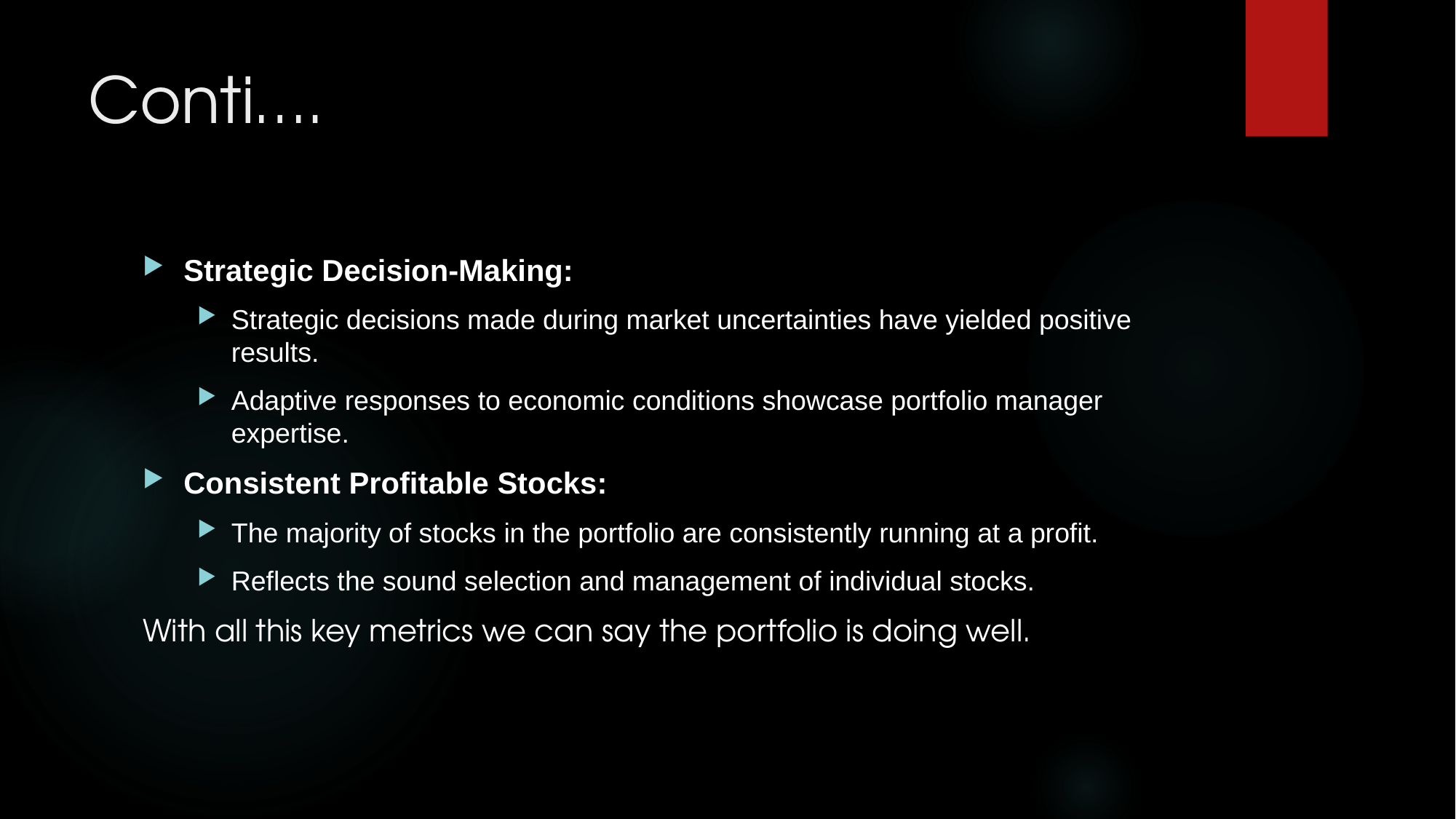

# Conti….
Strategic Decision-Making:
Strategic decisions made during market uncertainties have yielded positive results.
Adaptive responses to economic conditions showcase portfolio manager expertise.
Consistent Profitable Stocks:
The majority of stocks in the portfolio are consistently running at a profit.
Reflects the sound selection and management of individual stocks.
With all this key metrics we can say the portfolio is doing well.